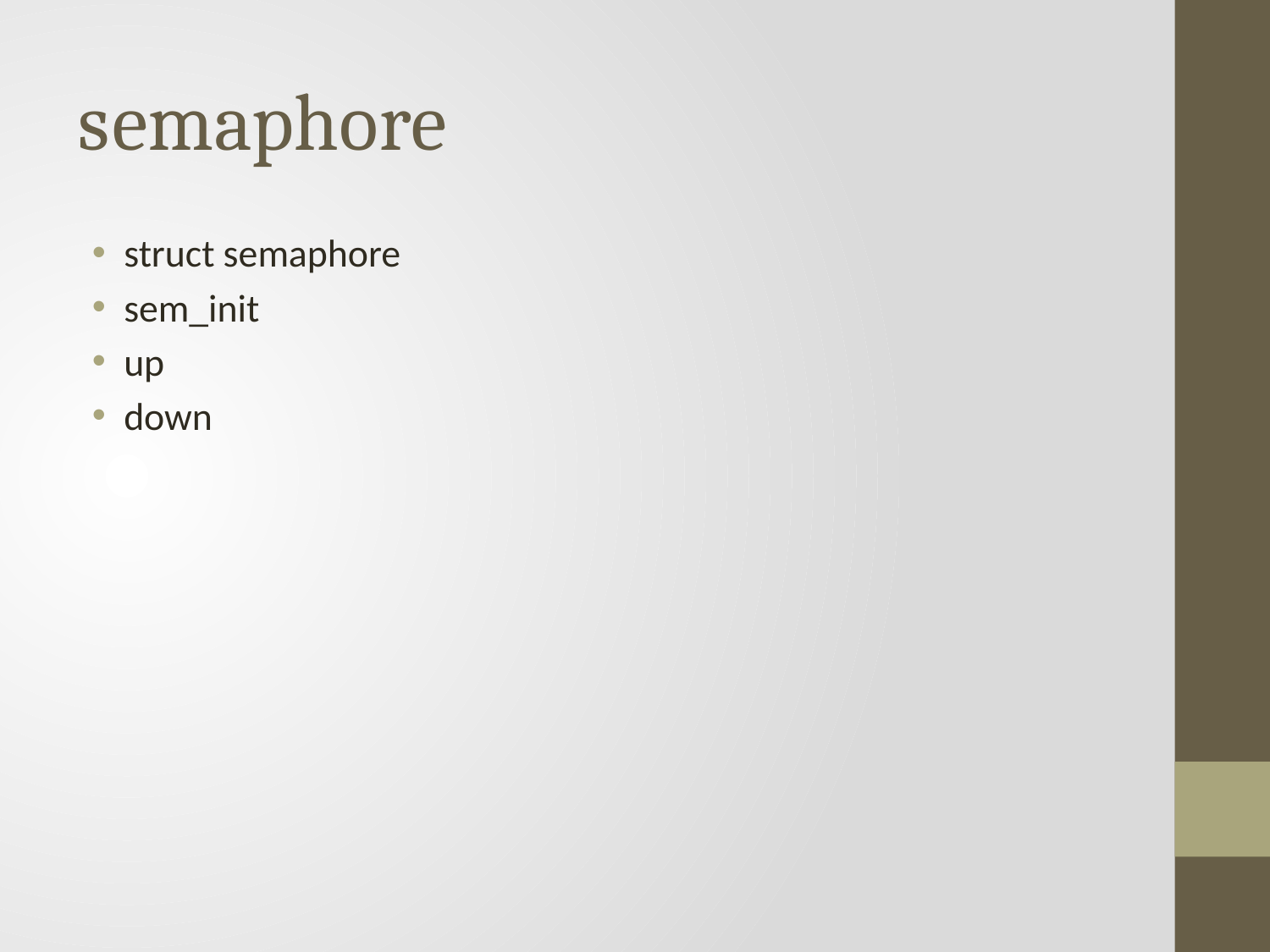

# semaphore
struct semaphore
sem_init
up
down